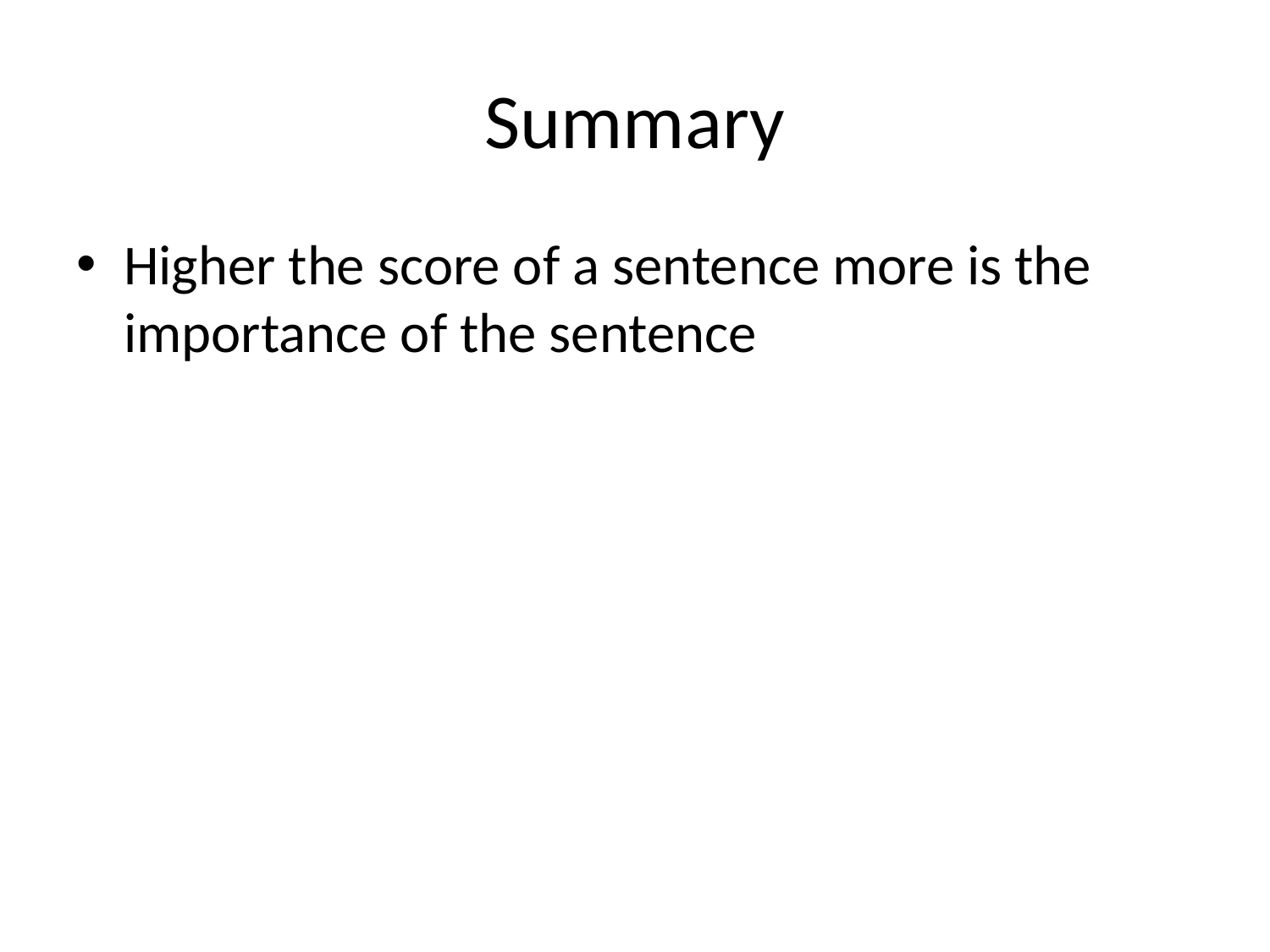

# Summary
Higher the score of a sentence more is the importance of the sentence